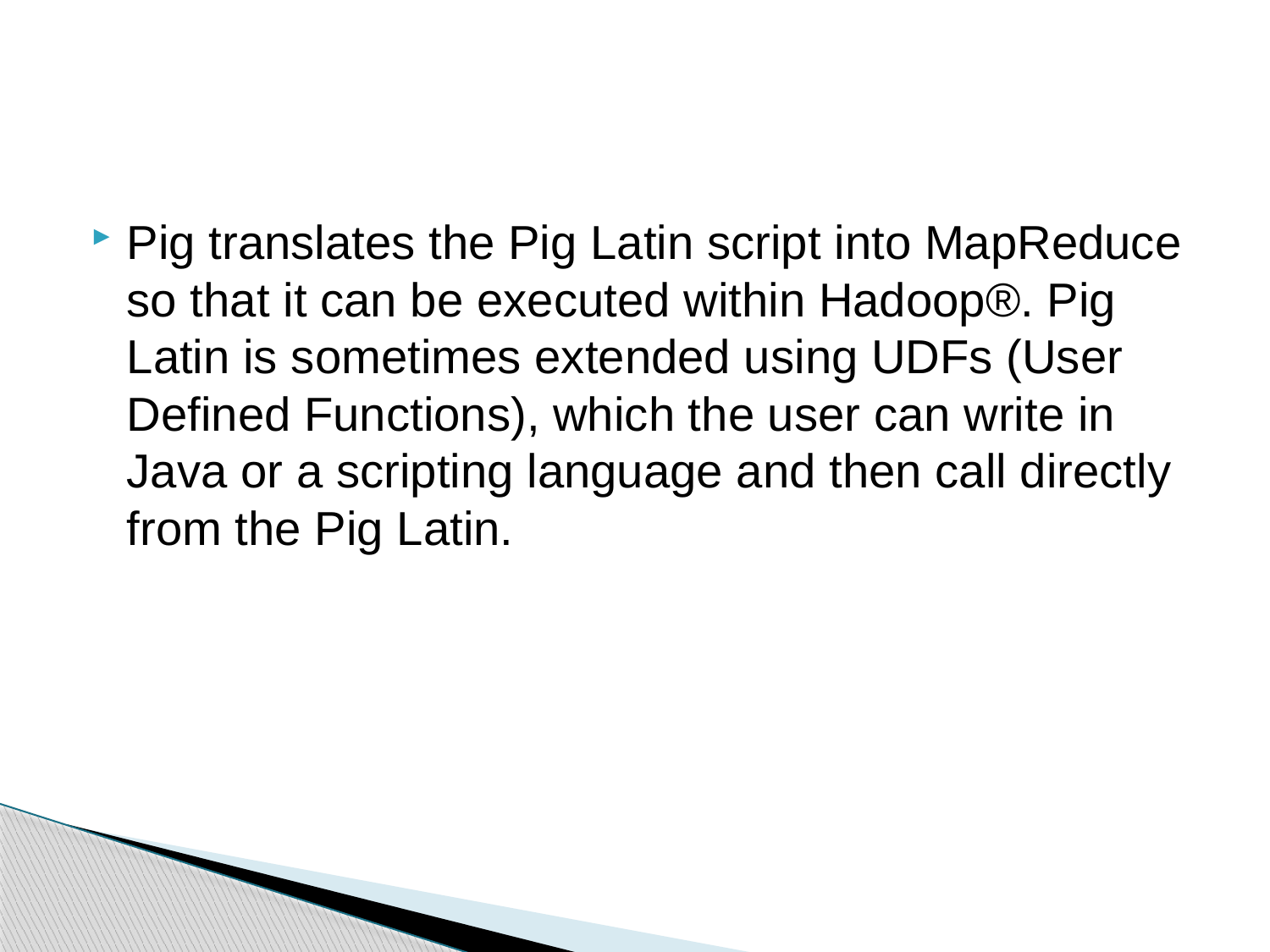

#
Pig translates the Pig Latin script into MapReduce so that it can be executed within Hadoop®. Pig Latin is sometimes extended using UDFs (User Defined Functions), which the user can write in Java or a scripting language and then call directly from the Pig Latin.